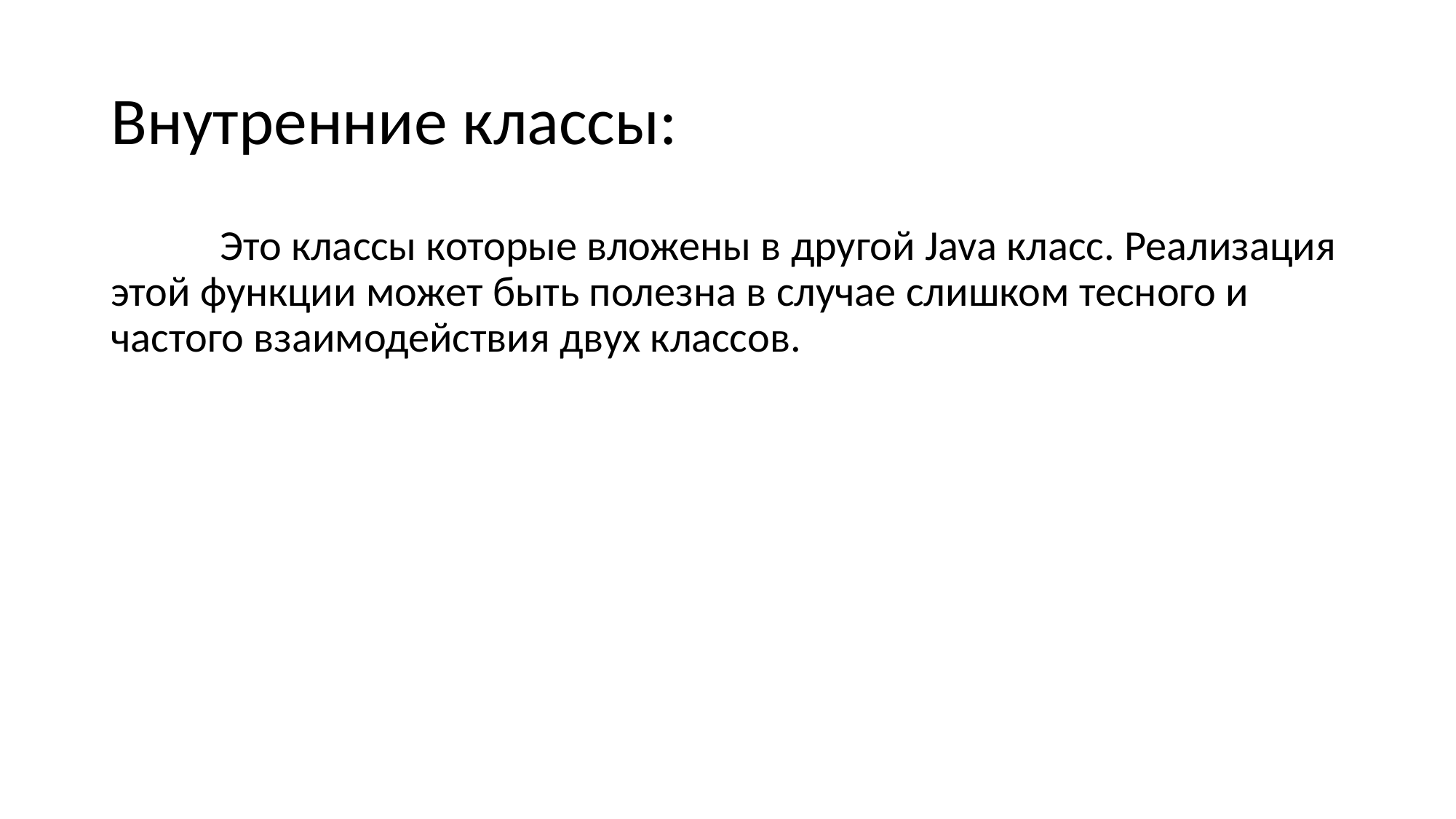

# Внутренние классы:
	Это классы которые вложены в другой Java класс. Реализация этой функции может быть полезна в случае слишком тесного и частого взаимодействия двух классов.